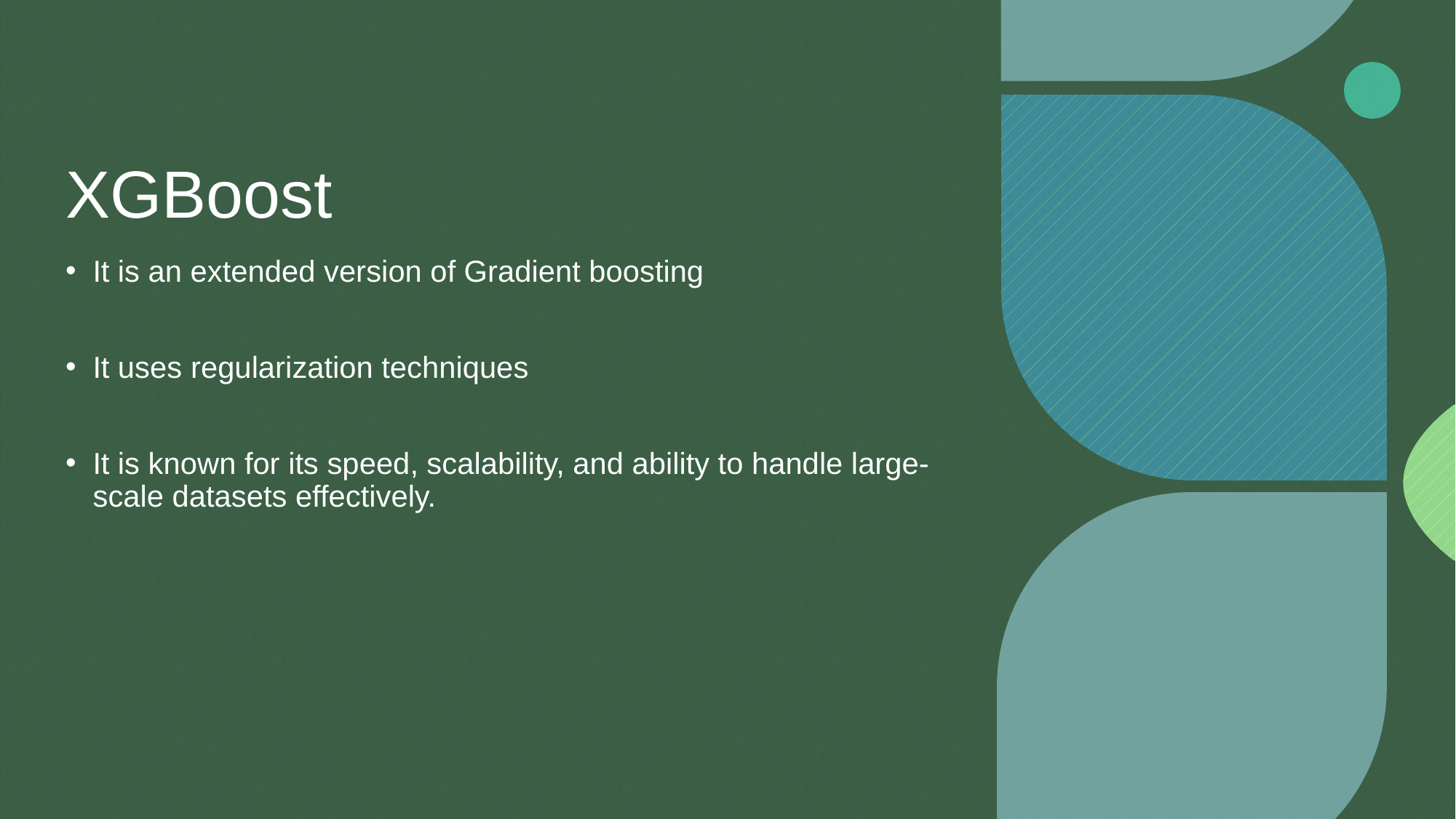

# XGBoost
It is an extended version of Gradient boosting

It uses regularization techniques

It is known for its speed, scalability, and ability to handle large-scale datasets effectively.